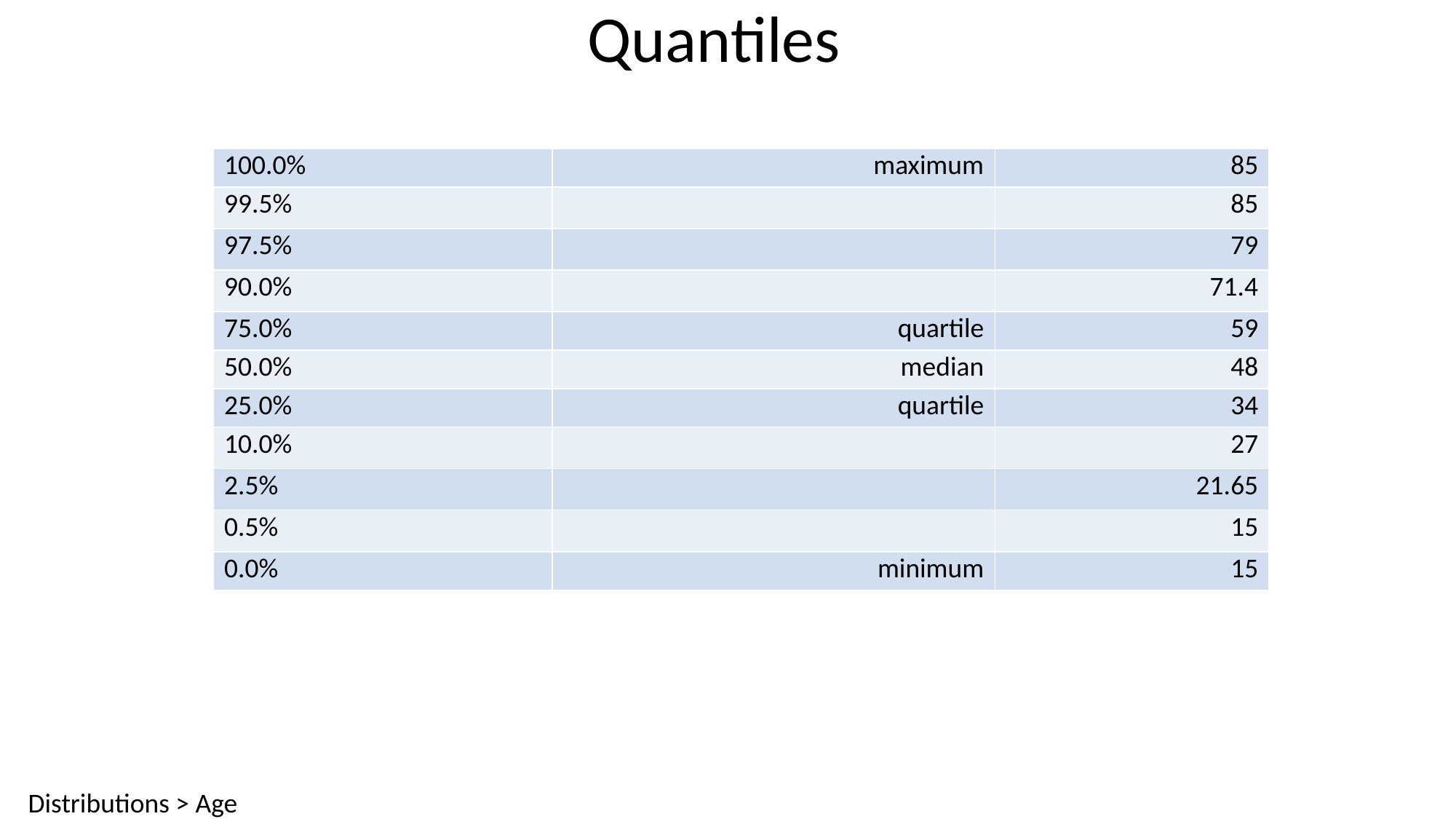

# Quantiles
| 100.0% | maximum | 85 |
| --- | --- | --- |
| 99.5% |  | 85 |
| 97.5% |  | 79 |
| 90.0% |  | 71.4 |
| 75.0% | quartile | 59 |
| 50.0% | median | 48 |
| 25.0% | quartile | 34 |
| 10.0% |  | 27 |
| 2.5% |  | 21.65 |
| 0.5% |  | 15 |
| 0.0% | minimum | 15 |
Distributions > Age